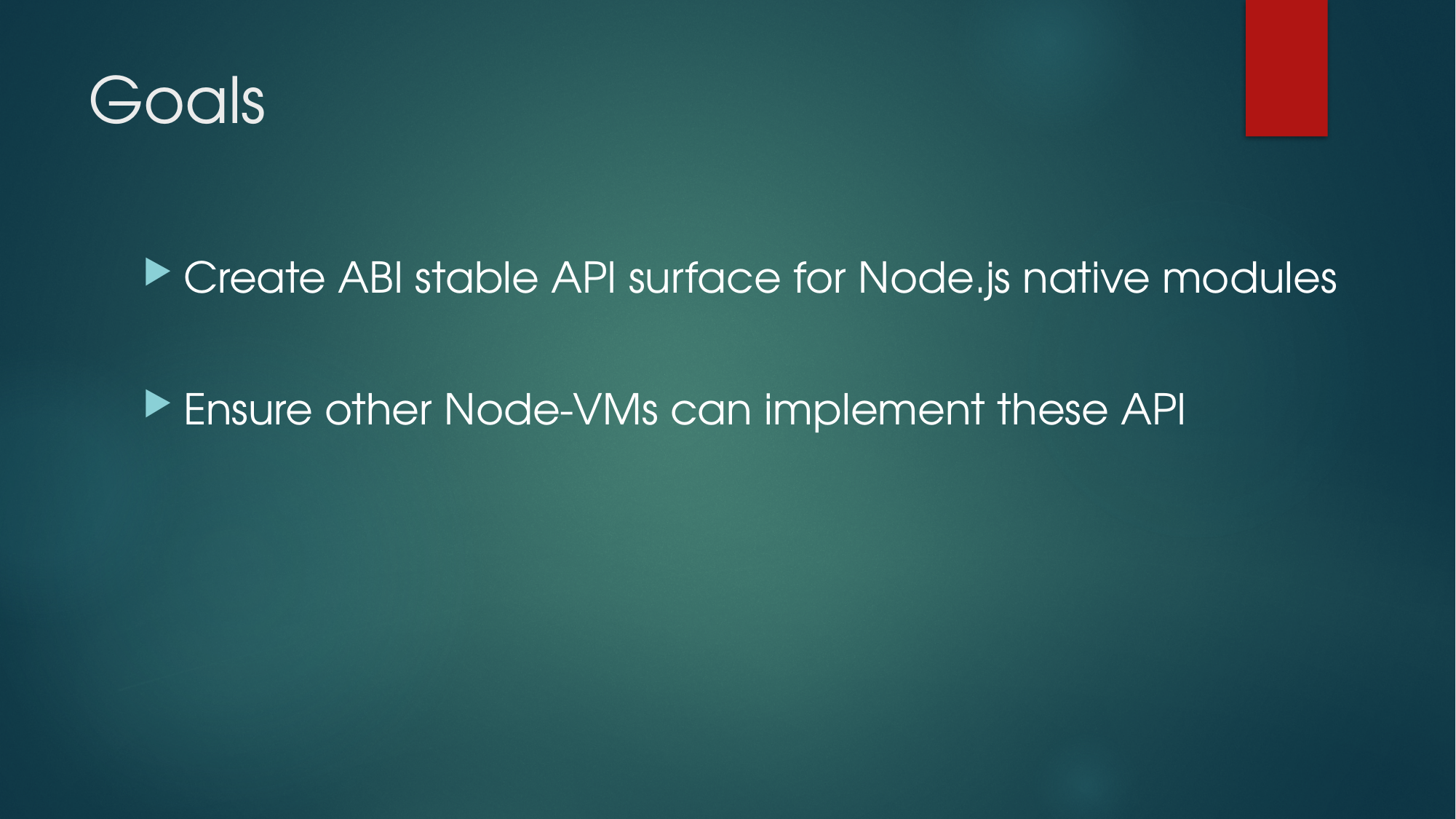

# Goals
Create ABI stable API surface for Node.js native modules

Ensure other Node-VMs can implement these API